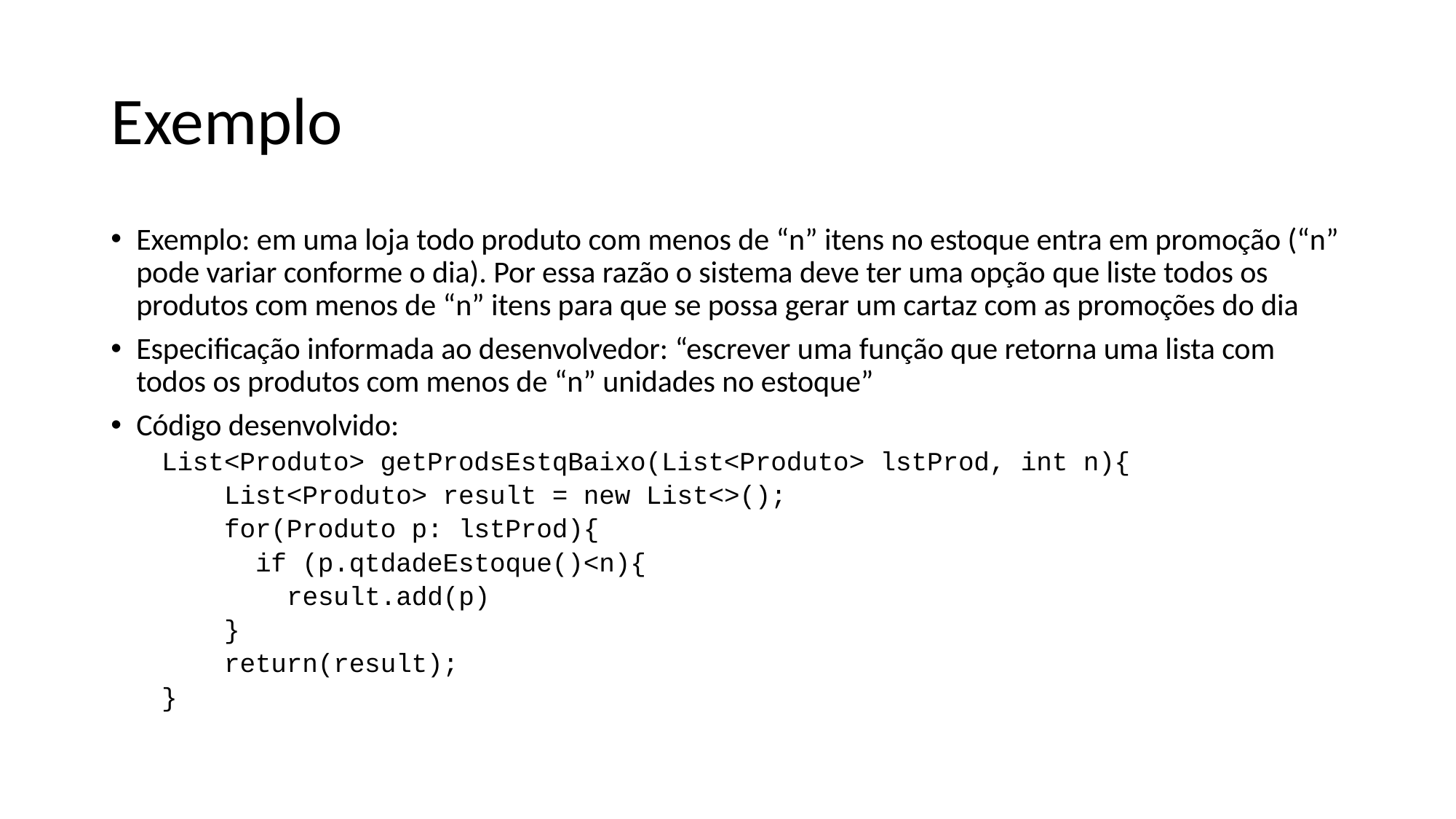

# Exemplo
Exemplo: em uma loja todo produto com menos de “n” itens no estoque entra em promoção (“n” pode variar conforme o dia). Por essa razão o sistema deve ter uma opção que liste todos os produtos com menos de “n” itens para que se possa gerar um cartaz com as promoções do dia
Especificação informada ao desenvolvedor: “escrever uma função que retorna uma lista com todos os produtos com menos de “n” unidades no estoque”
Código desenvolvido:
List<Produto> getProdsEstqBaixo(List<Produto> lstProd, int n){
    List<Produto> result = new List<>();
    for(Produto p: lstProd){
      if (p.qtdadeEstoque()<n){
        result.add(p)
    }
    return(result);
}